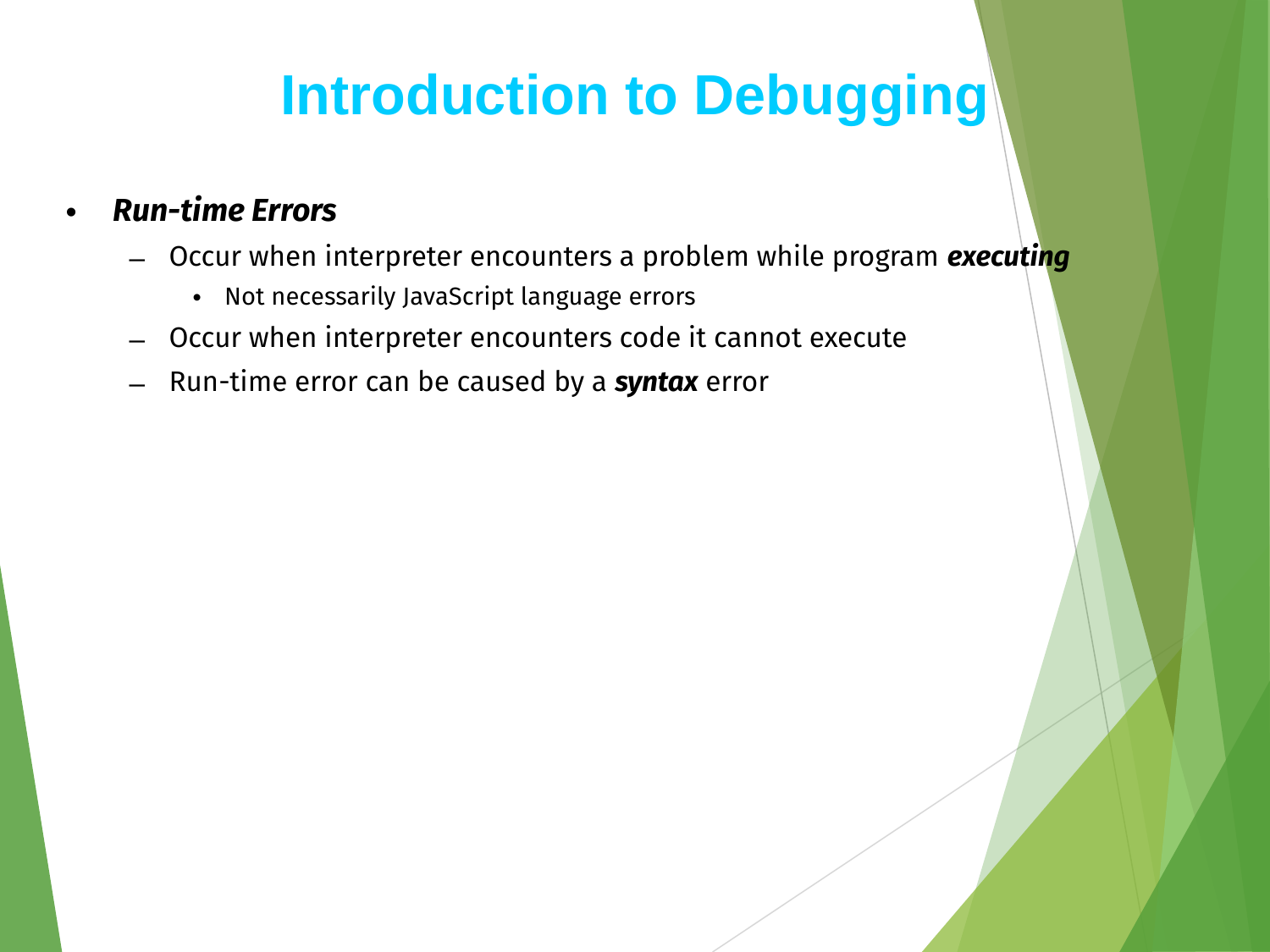

# Introduction to Debugging
Run-time Errors
Occur when interpreter encounters a problem while program executing
Not necessarily JavaScript language errors
Occur when interpreter encounters code it cannot execute
Run-time error can be caused by a syntax error